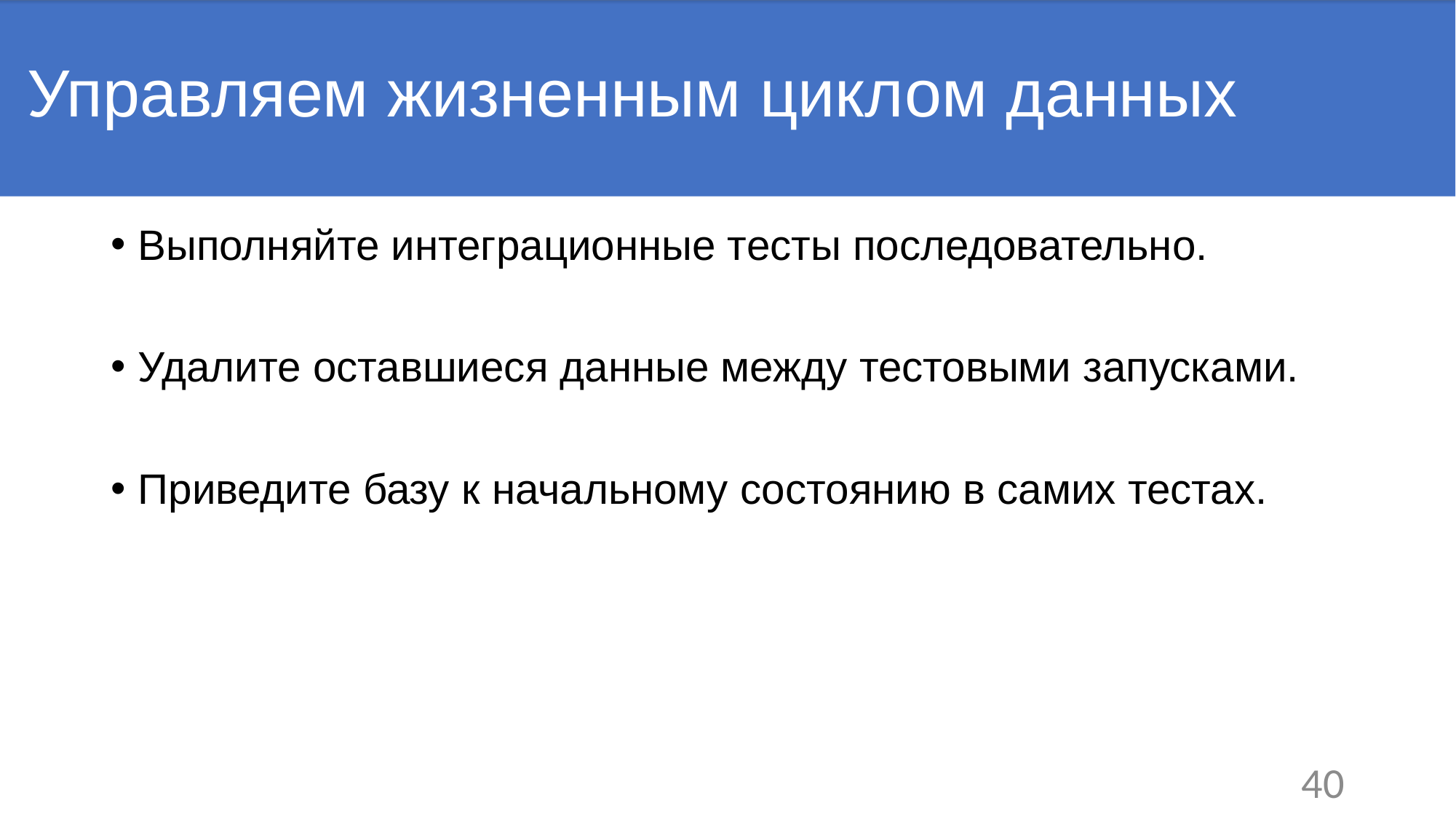

# Управляем жизненным циклом данных
Выполняйте интеграционные тесты последовательно.

Удалите оставшиеся данные между тестовыми запусками.

Приведите базу к начальному состоянию в самих тестах.
40